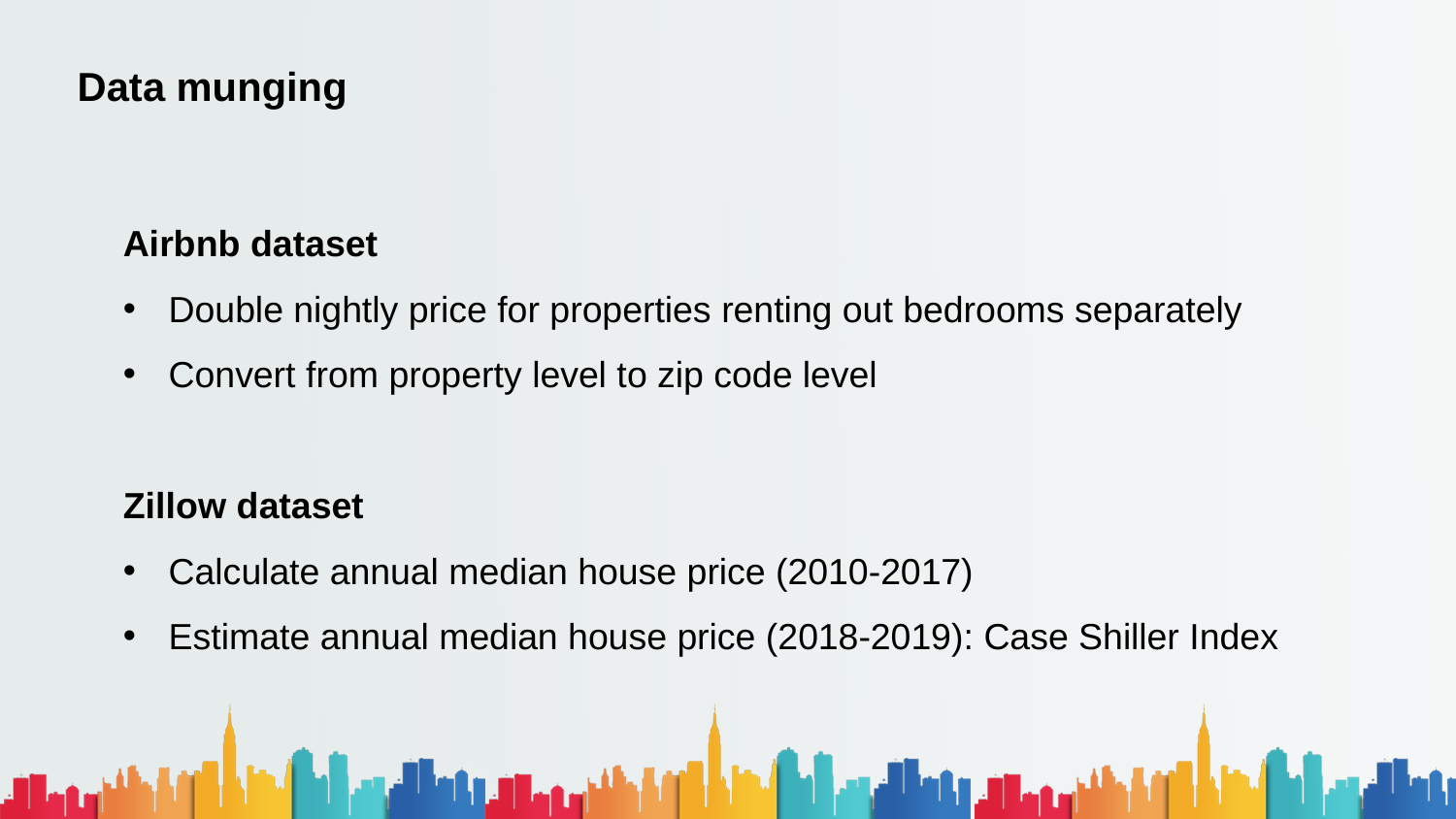

Data munging
Airbnb dataset
Double nightly price for properties renting out bedrooms separately
Convert from property level to zip code level

Zillow dataset
Calculate annual median house price (2010-2017)
Estimate annual median house price (2018-2019): Case Shiller Index